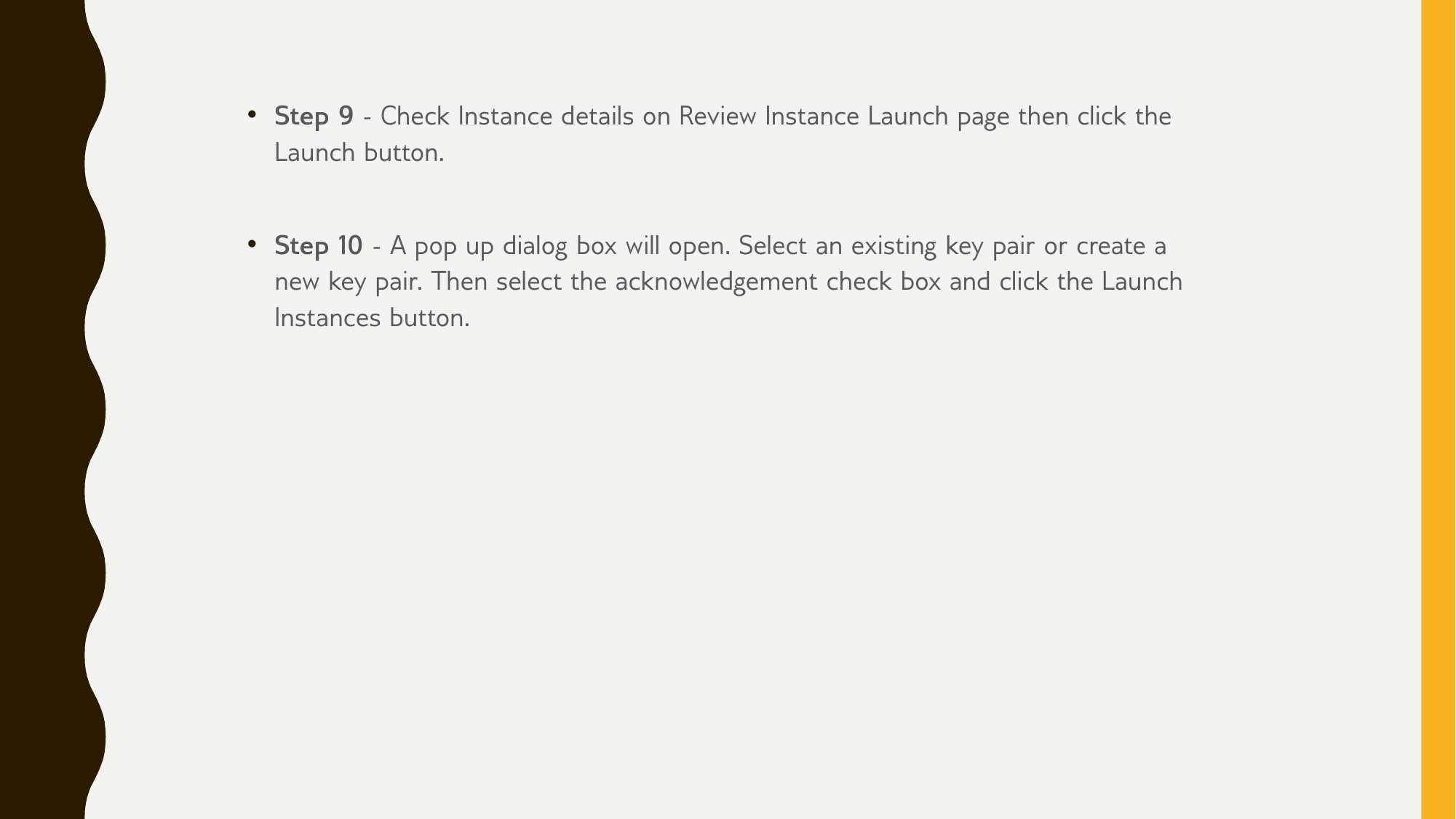

Step 9 − Check Instance details on Review Instance Launch page then click the Launch button.

Step 10 − A pop up dialog box will open. Select an existing key pair or create a new key pair. Then select the acknowledgement check box and click the Launch Instances button.